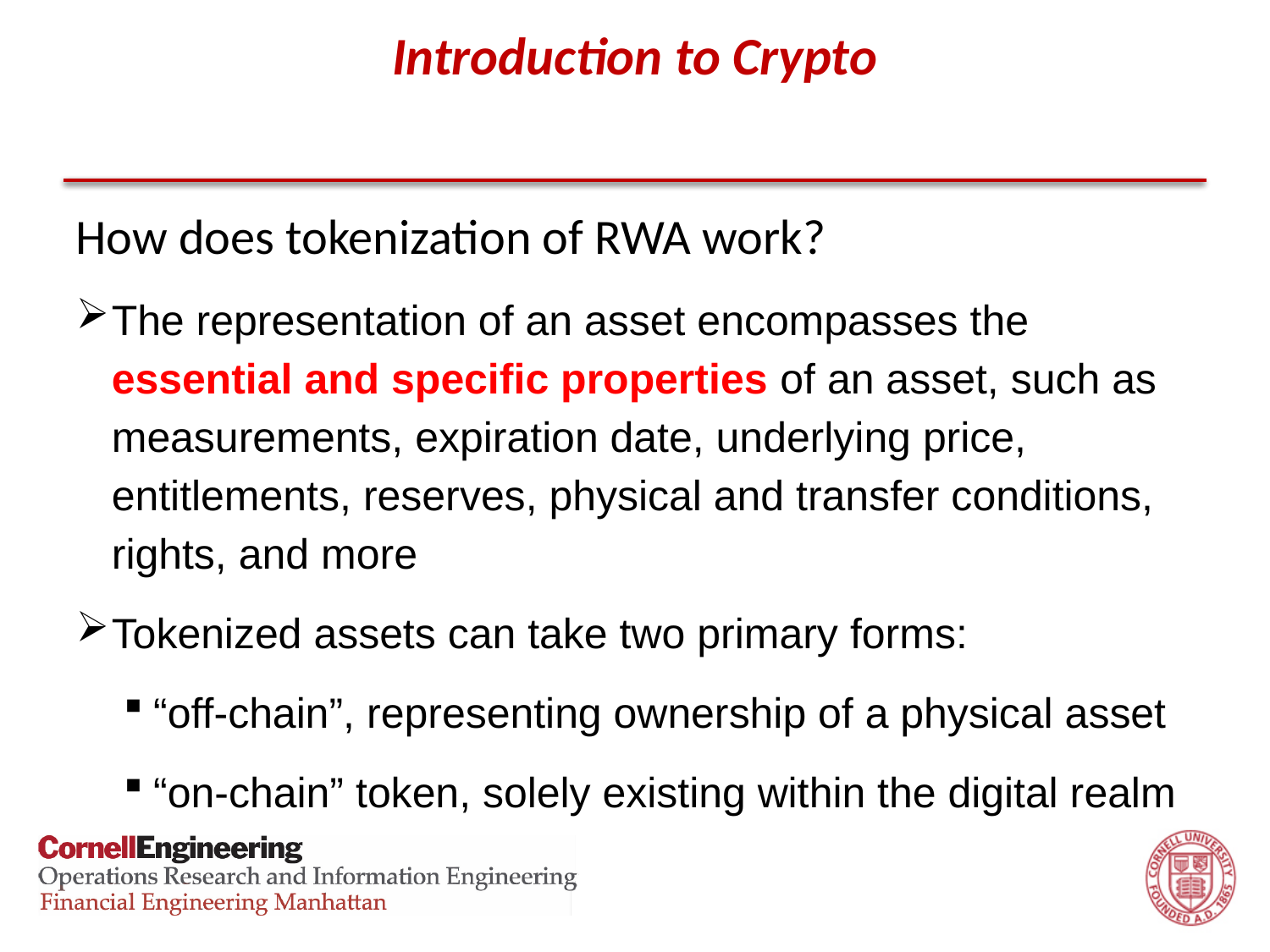

# Introduction to Crypto
How does tokenization of RWA work?
The representation of an asset encompasses the essential and specific properties of an asset, such as measurements, expiration date, underlying price, entitlements, reserves, physical and transfer conditions, rights, and more
Tokenized assets can take two primary forms:
“off-chain”, representing ownership of a physical asset
“on-chain” token, solely existing within the digital realm